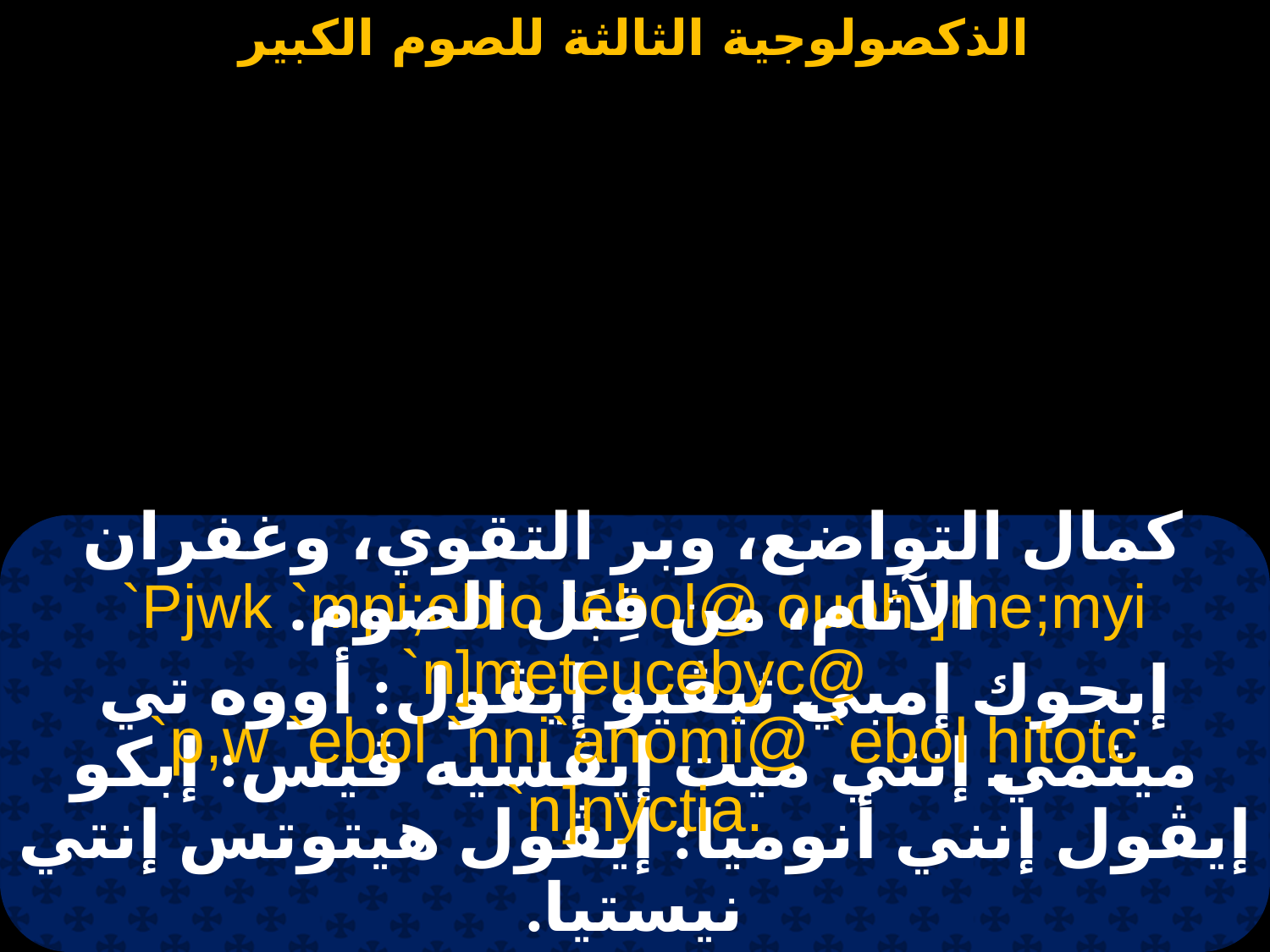

#
كمال التواضع، وبر التقوي، وغفران الآثام، من قِبَل الصوم.
`Pjwk `mpi;ebio `ebol@ ouoh ]me;myi `n]meteucebyc@
 `p,w `ebol `nni`anomi@ `ebol hitotc `n]nyctia.
إبجوك إمبي ثيڤيو إيڤول: أووه تي ميثمي إنتي ميت إيڤسيه ڤيس: إبكو إيڤول إنني أنوميا: إيڤول هيتوتس إنتي نيستيا.